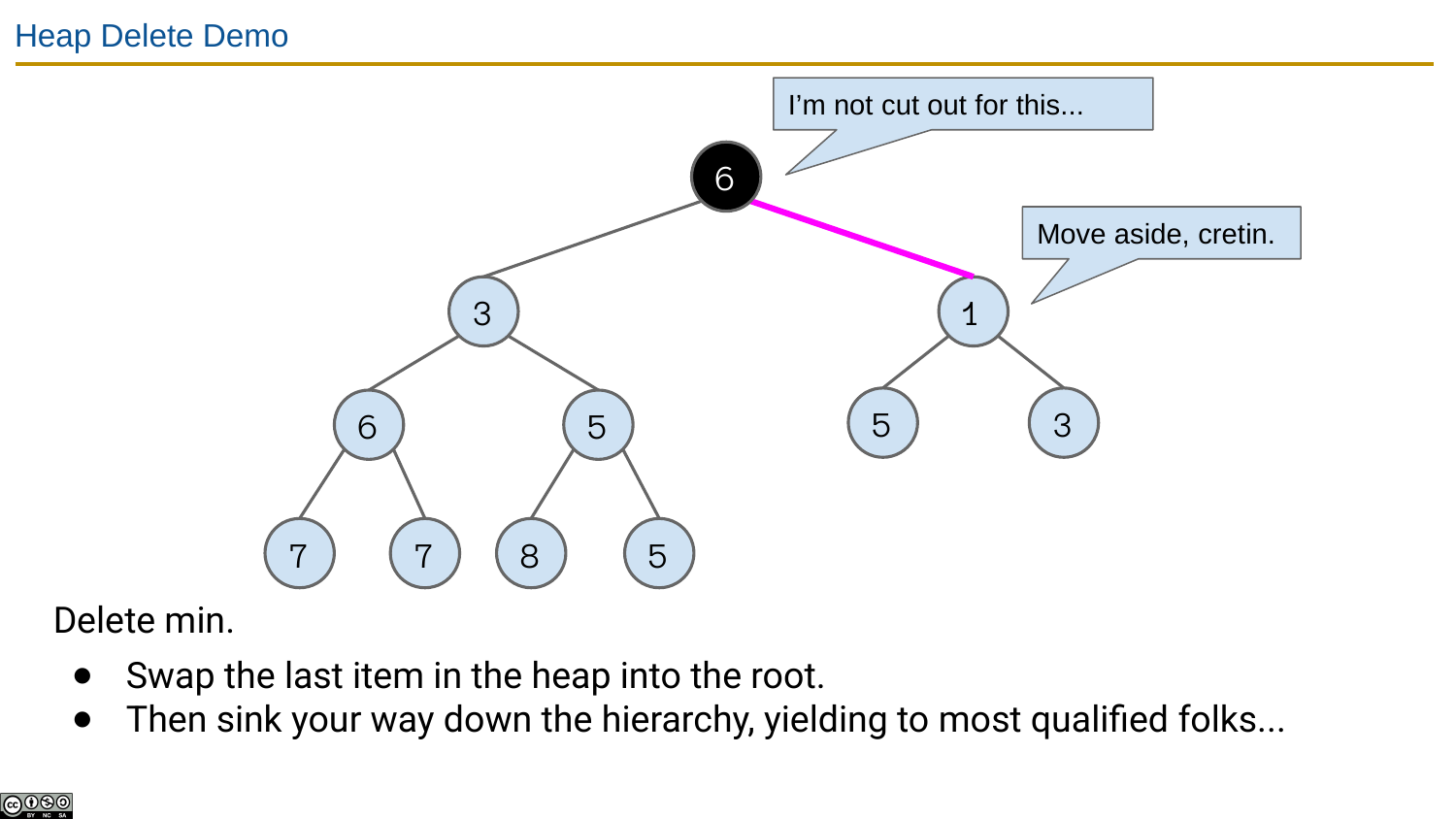

# Heap Delete Demo
I’m not cut out for this...
6
Move aside, cretin.
3
1
5
3
6
5
7
7
8
5
Delete min.
Swap the last item in the heap into the root.
Then sink your way down the hierarchy, yielding to most qualified folks...